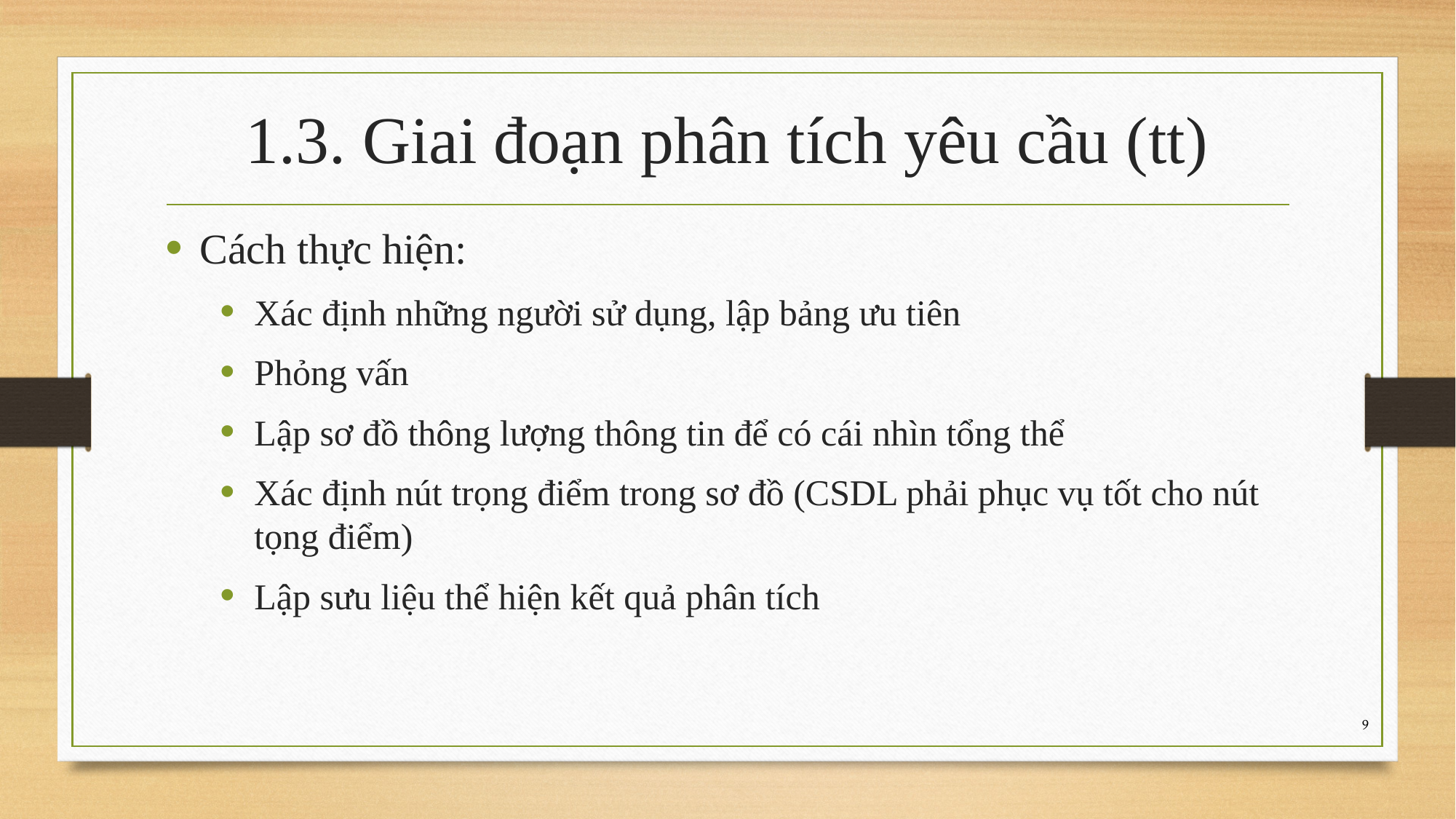

# 1.3. Giai đoạn phân tích yêu cầu (tt)
Cách thực hiện:
Xác định những người sử dụng, lập bảng ưu tiên
Phỏng vấn
Lập sơ đồ thông lượng thông tin để có cái nhìn tổng thể
Xác định nút trọng điểm trong sơ đồ (CSDL phải phục vụ tốt cho nút tọng điểm)
Lập sưu liệu thể hiện kết quả phân tích
9